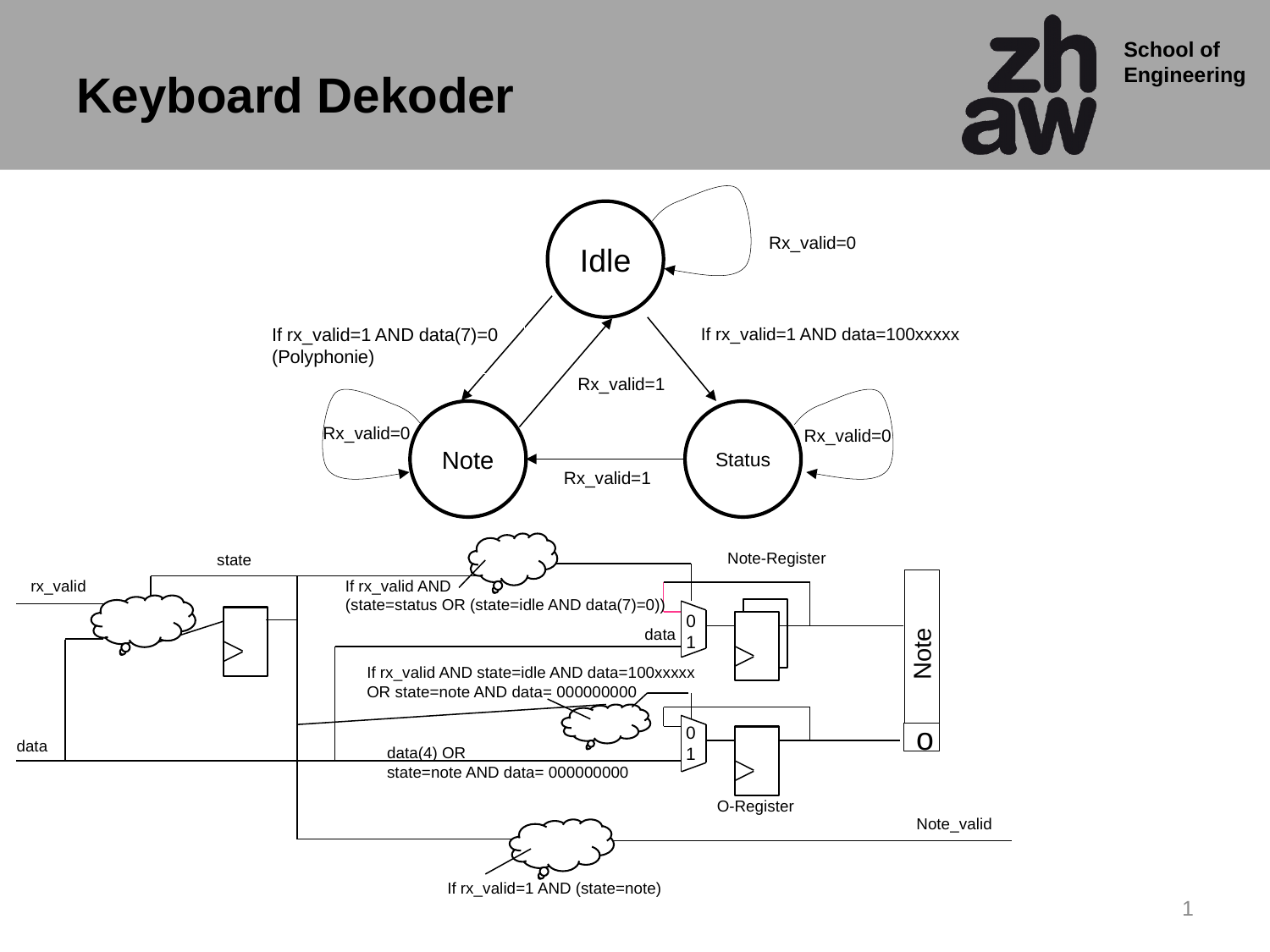

# Keyboard Dekoder

Idle
Rx_valid=0
If rx_valid=1 AND data=100xxxxx
If rx_valid=1 AND data(7)=0
(Polyphonie)
Rx_valid=1

Note
Status
Rx_valid=0
Rx_valid=0
Rx_valid=1

Note-Register
state
If rx_valid AND
(state=status OR (state=idle AND data(7)=0))

rx_valid

0
1

data
Note
If rx_valid AND state=idle AND data=100xxxxx
OR state=note AND data= 000000000

0
1
o

data
data(4) OR
state=note AND data= 000000000

O-Register
Note_valid

If rx_valid=1 AND (state=note)

1